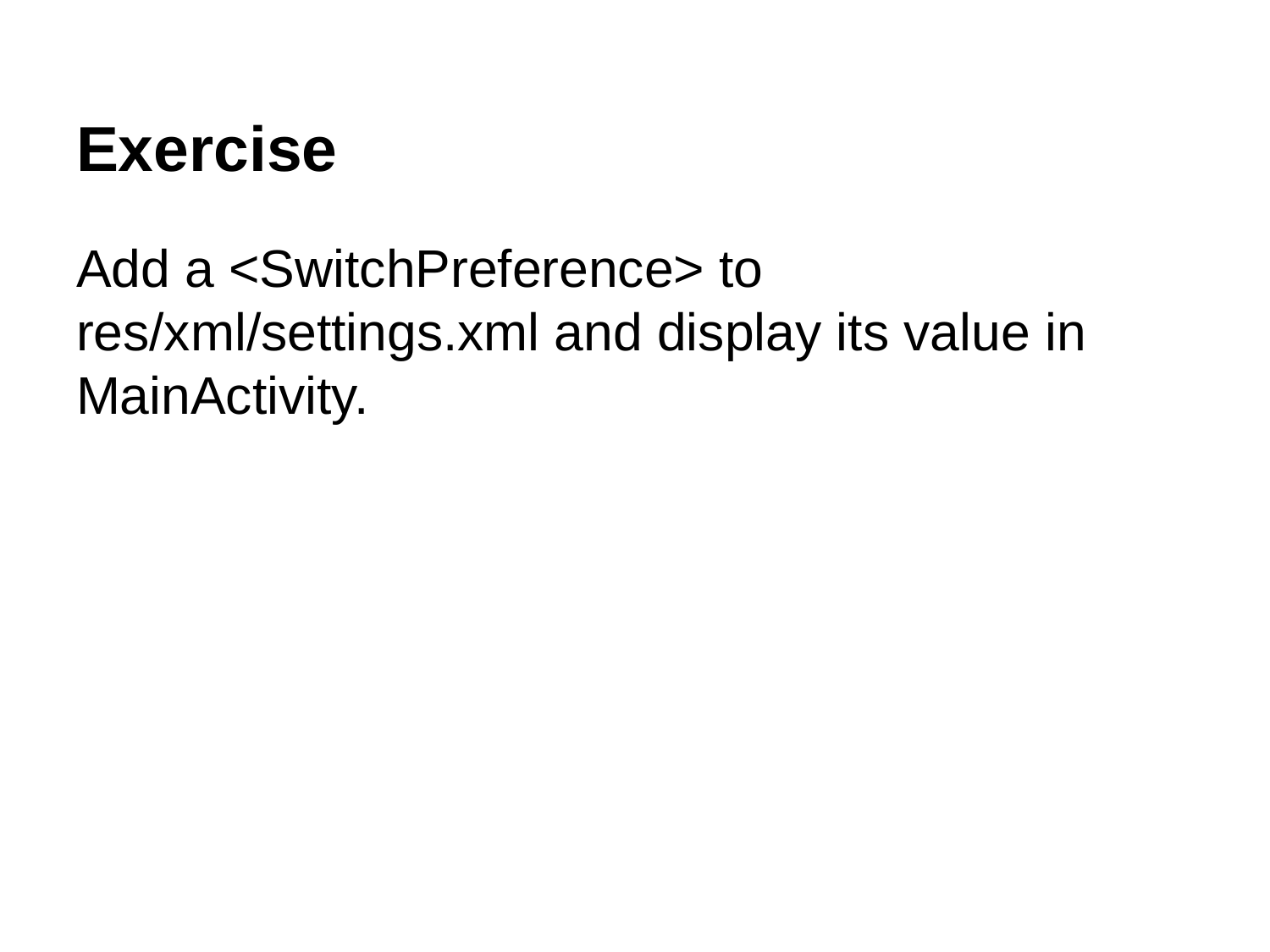

# Exercise
Add a <SwitchPreference> to res/xml/settings.xml and display its value in MainActivity.